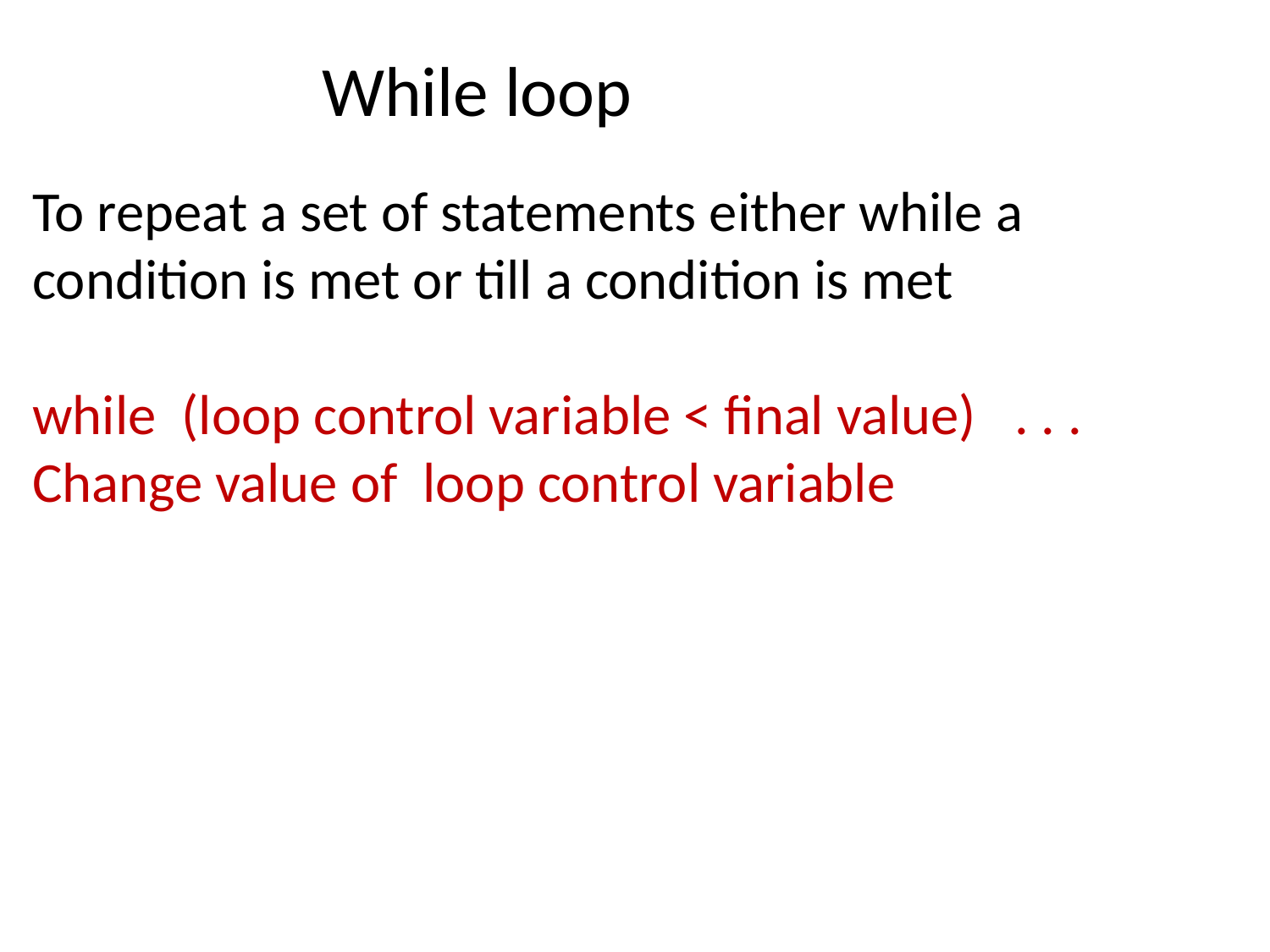

While loop
To repeat a set of statements either while a condition is met or till a condition is met

while  (loop control variable < final value)   . . .  	Change value of  loop control variable